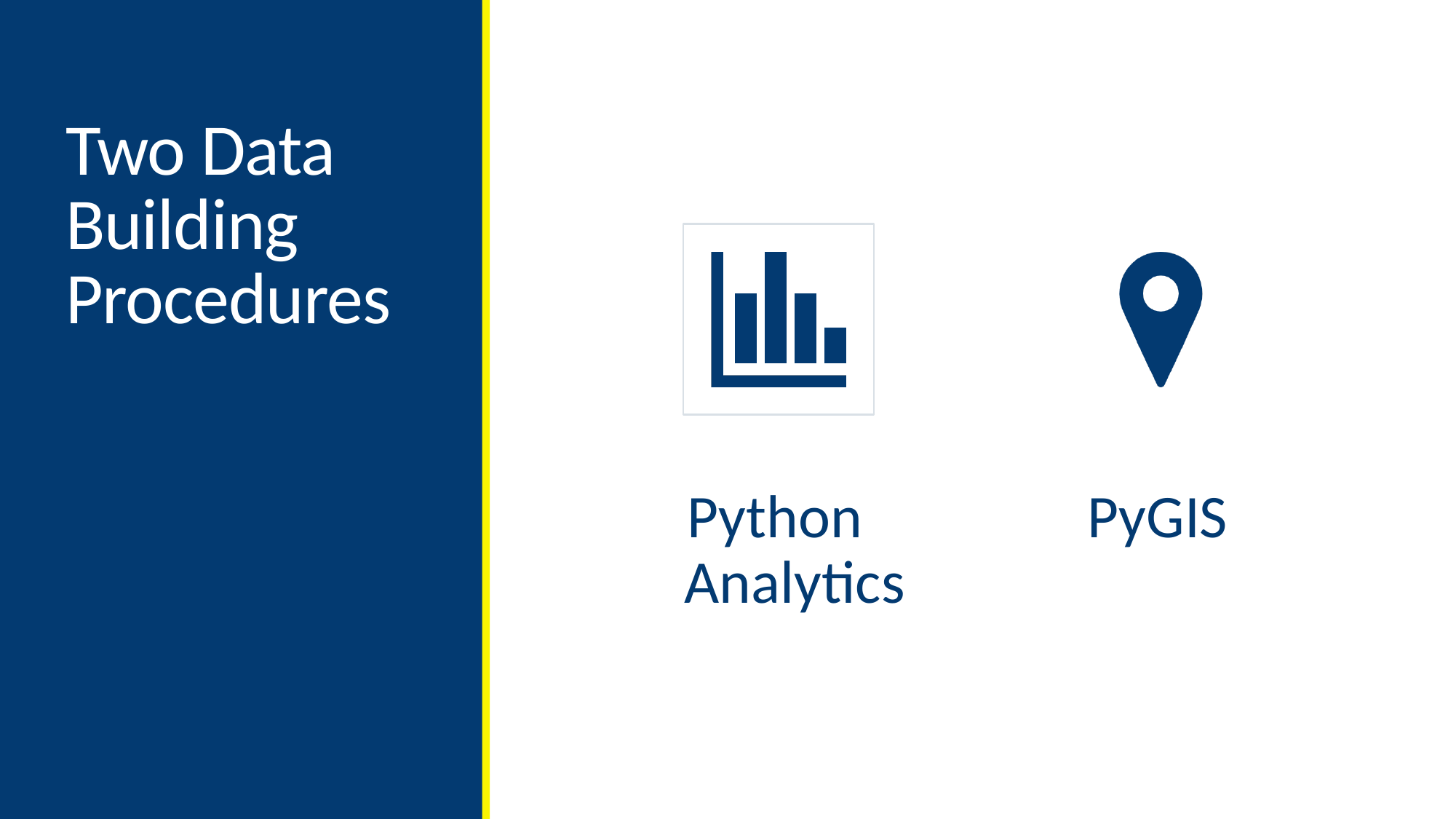

# Two Data Building Procedures

Python Analytics
PyGIS